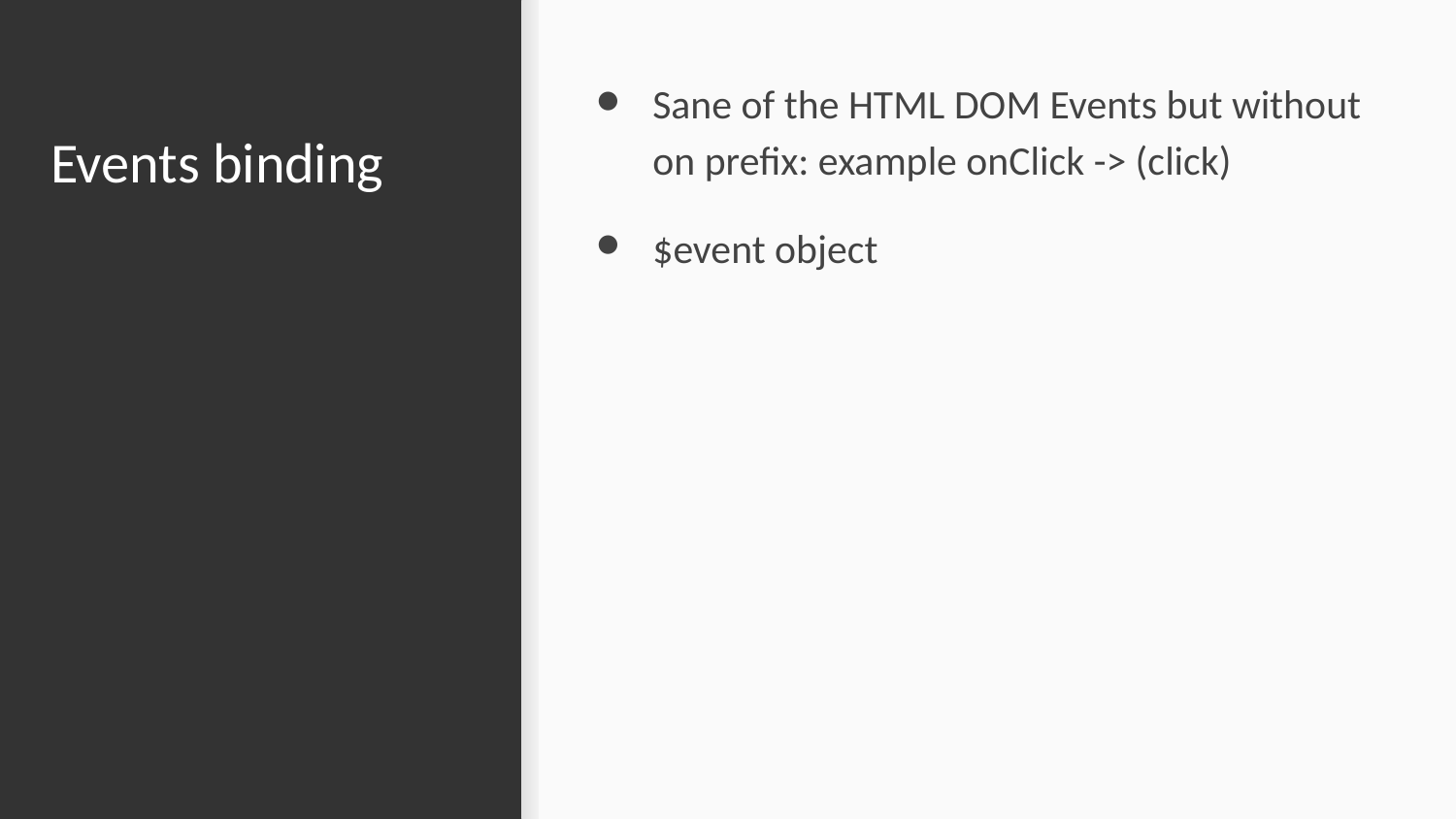

# Events binding
Sane of the HTML DOM Events but without on prefix: example onClick -> (click)
$event object